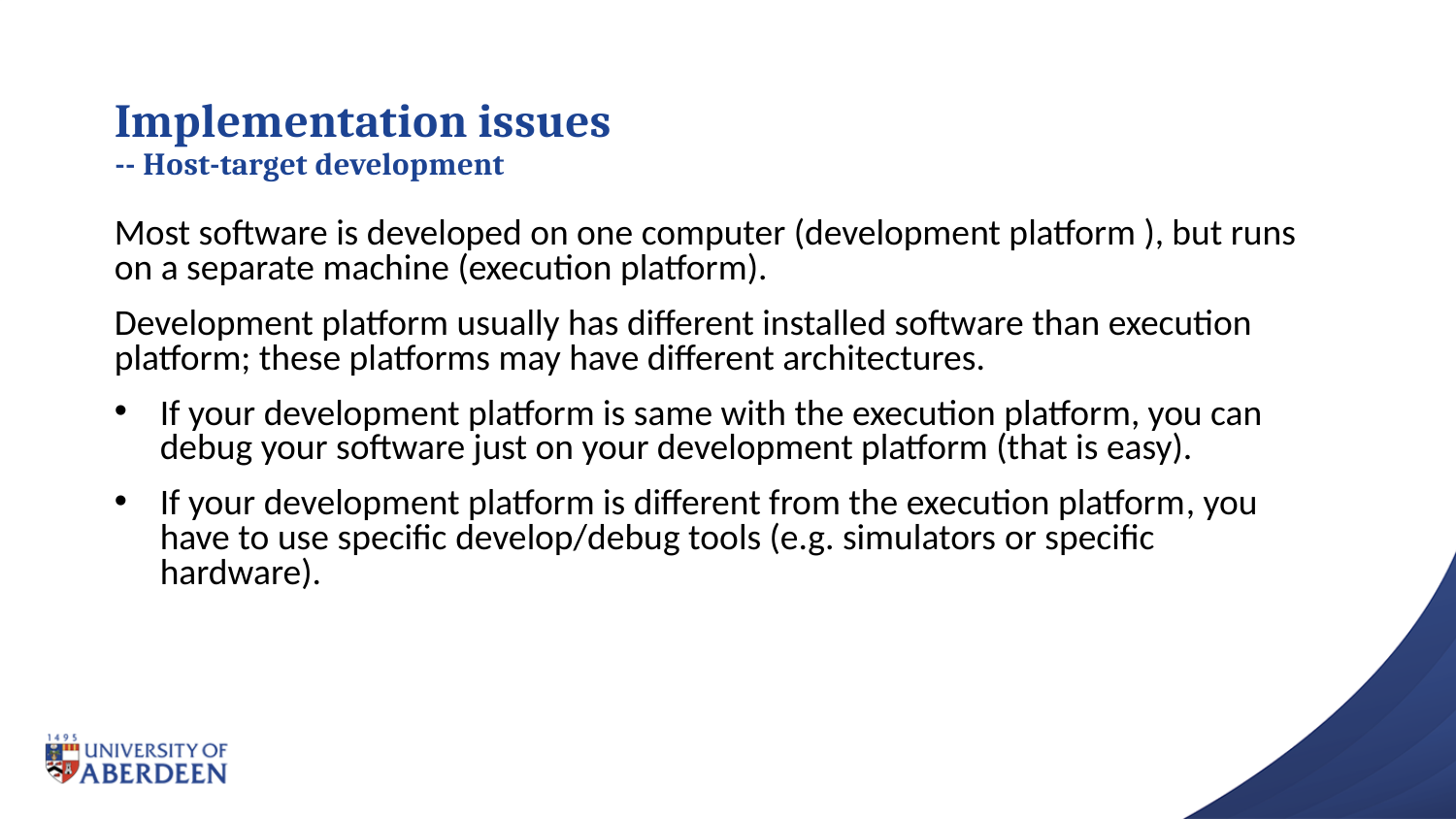

# Implementation issues -- Host-target development
Most software is developed on one computer (development platform ), but runs on a separate machine (execution platform).
Development platform usually has different installed software than execution platform; these platforms may have different architectures.
If your development platform is same with the execution platform, you can debug your software just on your development platform (that is easy).
If your development platform is different from the execution platform, you have to use specific develop/debug tools (e.g. simulators or specific hardware).